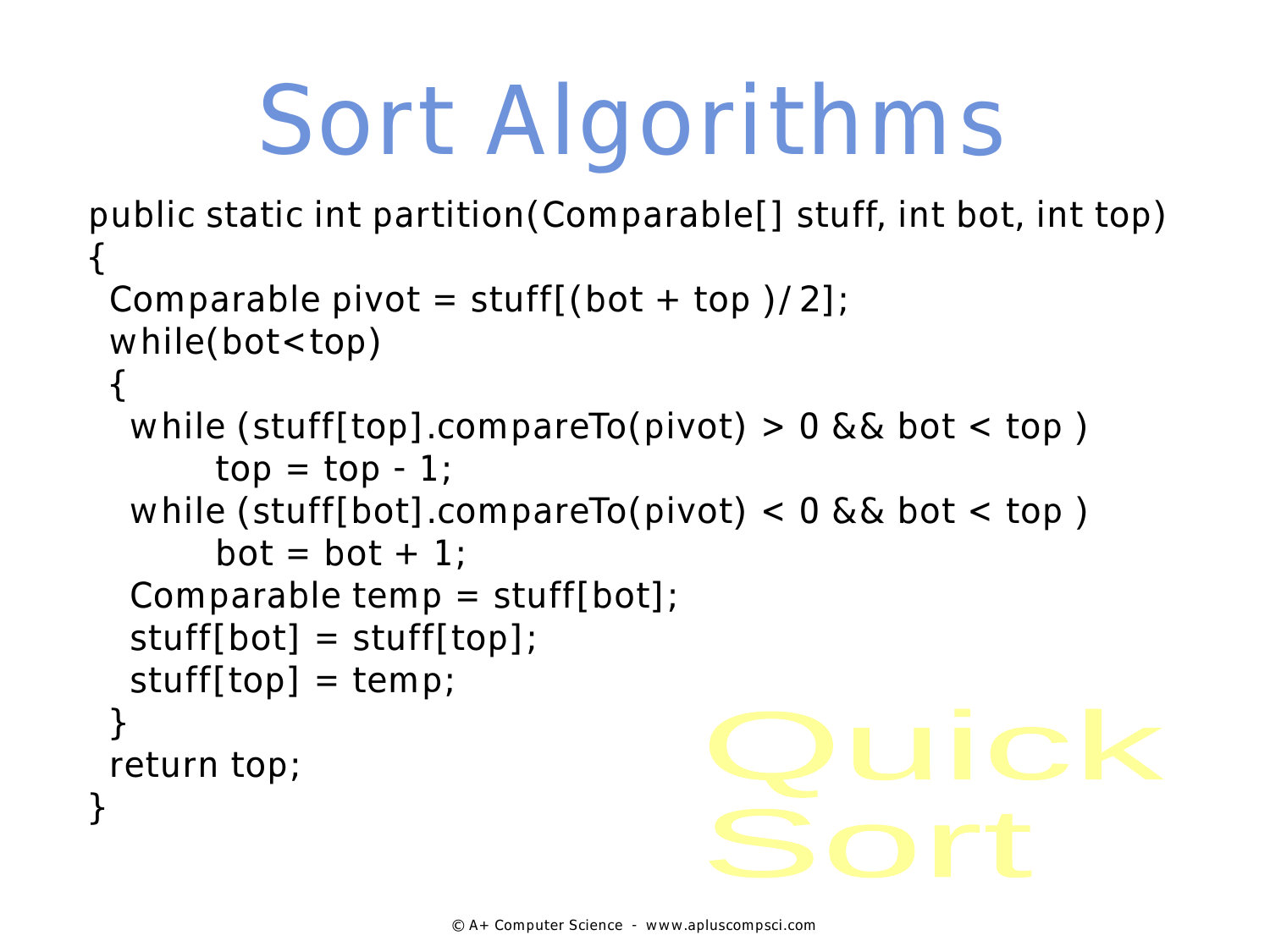

Sort Algorithms
public static int partition(Comparable[] stuff, int bot, int top)
{
  Comparable pivot = stuff[(bot + top )/2];
  while(bot<top)
  {
    while (stuff[top].compareTo(pivot) > 0 && bot < top )
    	top = top - 1;
    while (stuff[bot].compareTo(pivot) < 0 && bot < top )
    	bot = bot + 1;
    Comparable temp = stuff[bot];
    stuff[bot] = stuff[top];
    stuff[top] = temp;
  }
  return top;
}
Quick
Sort

© A+ Computer Science  -  www.apluscompsci.com